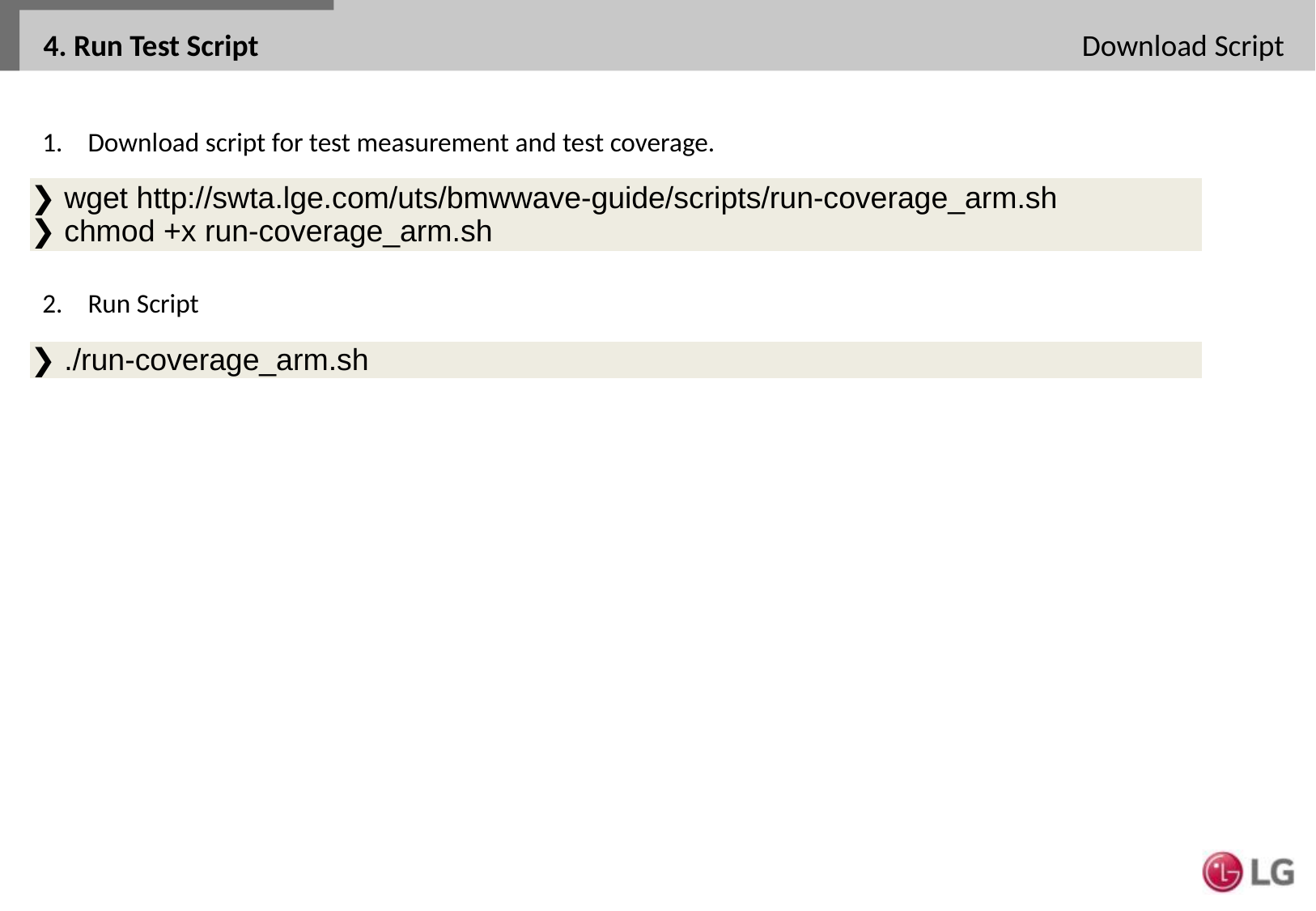

Download Script
4. Run Test Script
Download script for test measurement and test coverage.

Run Script

| ❯ wget http://swta.lge.com/uts/bmwwave-guide/scripts/run-coverage\_arm.sh ❯ chmod +x run-coverage\_arm.sh |
| --- |
| ❯ ./run-coverage\_arm.sh |
| --- |